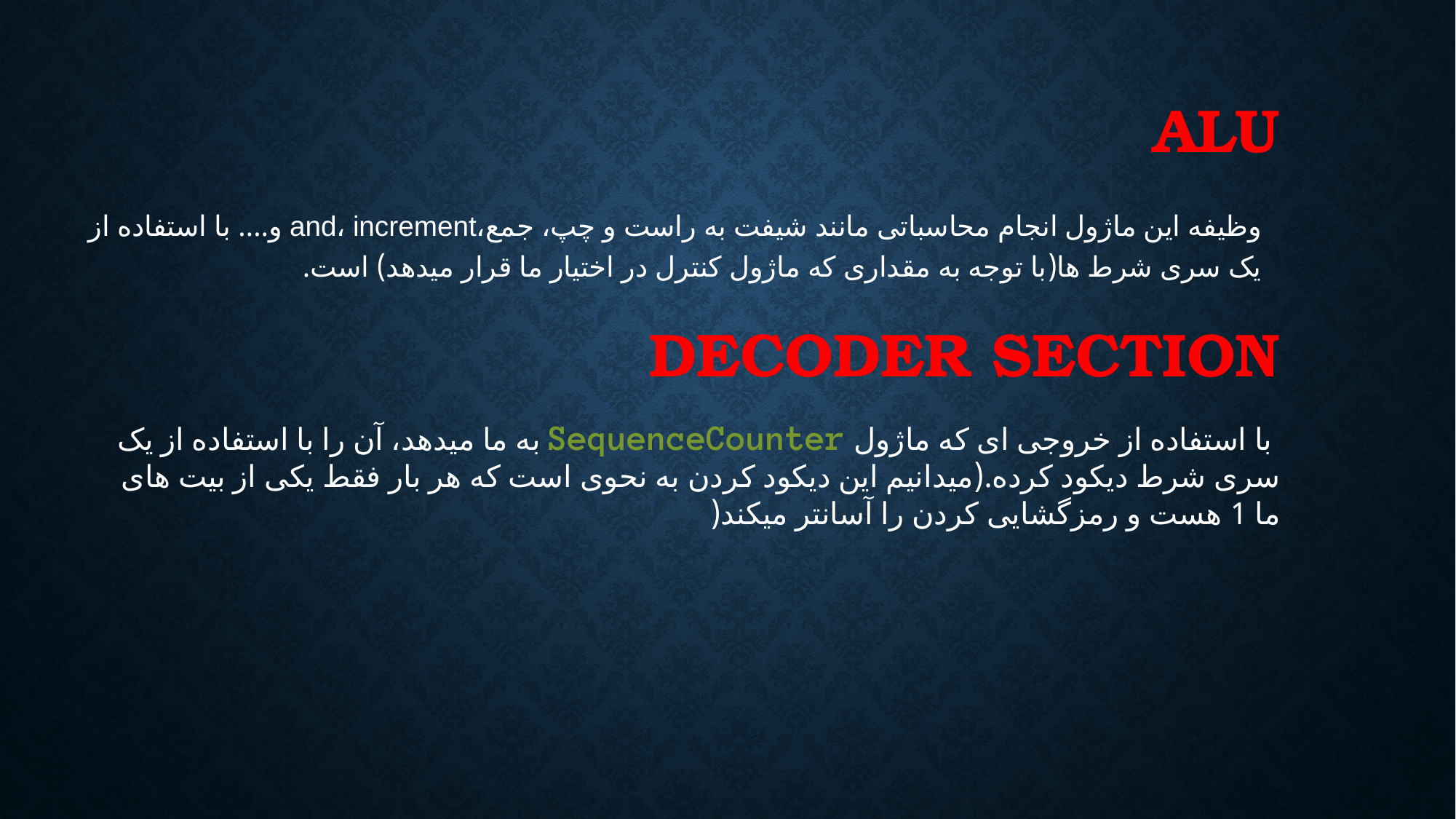

# ALu
وظیفه این ماژول انجام محاسباتی مانند شیفت به راست و چپ، جمع،and، increment و.... با استفاده از یک سری شرط ها(با توجه به مقداری که ماژول کنترل در اختیار ما قرار میدهد) است.
Decoder Section
 با استفاده از خروجی ای که ماژول SequenceCounter به ما میدهد، آن را با استفاده از یک سری شرط دیکود کرده.(میدانیم این دیکود کردن به نحوی است که هر بار فقط یکی از بیت های ما 1 هست و رمزگشایی کردن را آسانتر میکند(